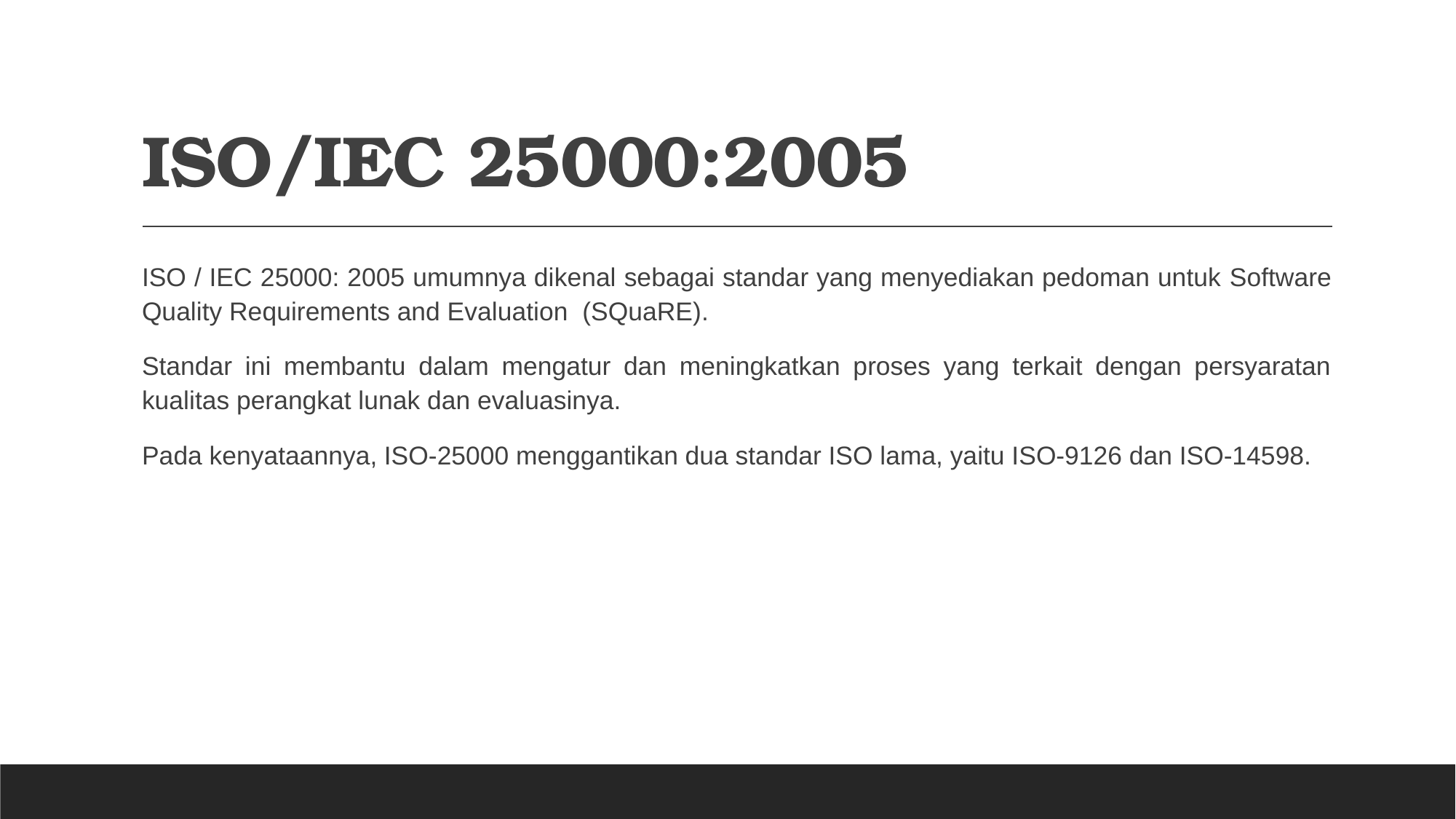

# ISO/IEC 25000:2005
ISO / IEC 25000: 2005 umumnya dikenal sebagai standar yang menyediakan pedoman untuk Software Quality Requirements and Evaluation  (SQuaRE).
Standar ini membantu dalam mengatur dan meningkatkan proses yang terkait dengan persyaratan kualitas perangkat lunak dan evaluasinya.
Pada kenyataannya, ISO-25000 menggantikan dua standar ISO lama, yaitu ISO-9126 dan ISO-14598.